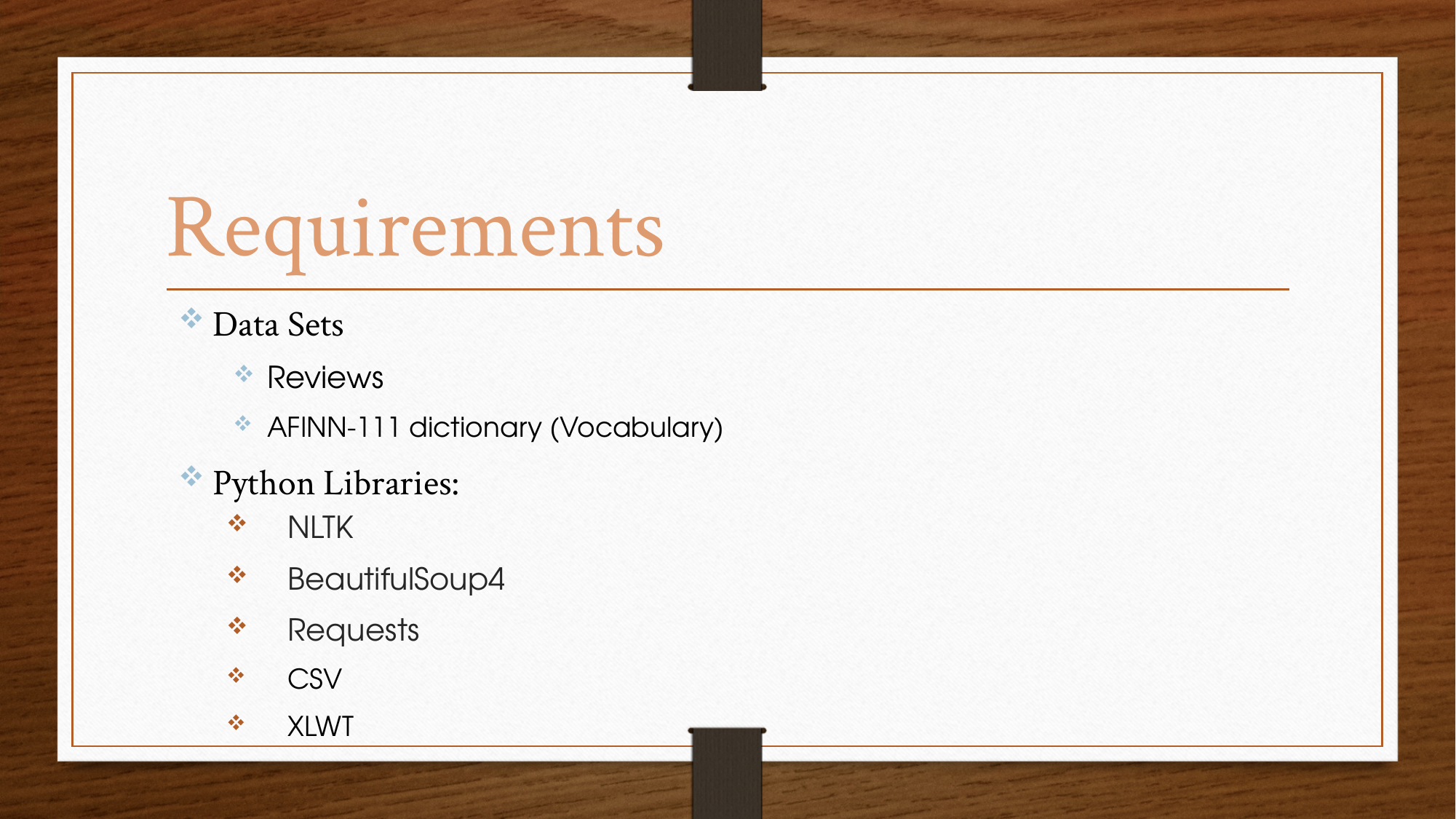

# Requirements
Data Sets
Reviews
AFINN-111 dictionary (Vocabulary)
Python Libraries:
NLTK
BeautifulSoup4
Requests
CSV
XLWT